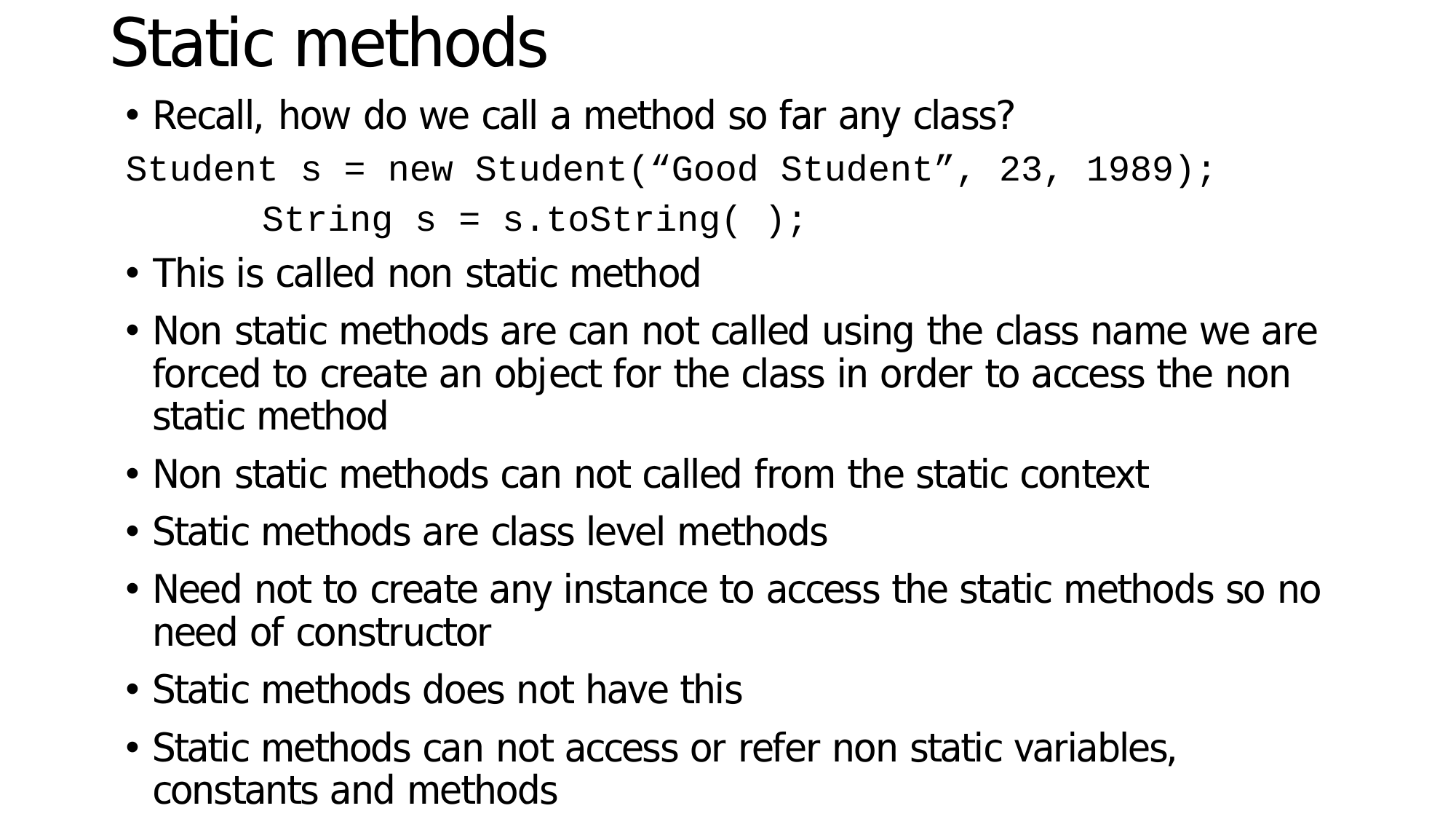

# Static methods
Recall, how do we call a method so far any class?
Student s = new Student(“Good Student”, 23, 1989);
		String s = s.toString( );
This is called non static method
Non static methods are can not called using the class name we are forced to create an object for the class in order to access the non static method
Non static methods can not called from the static context
Static methods are class level methods
Need not to create any instance to access the static methods so no need of constructor
Static methods does not have this
Static methods can not access or refer non static variables, constants and methods